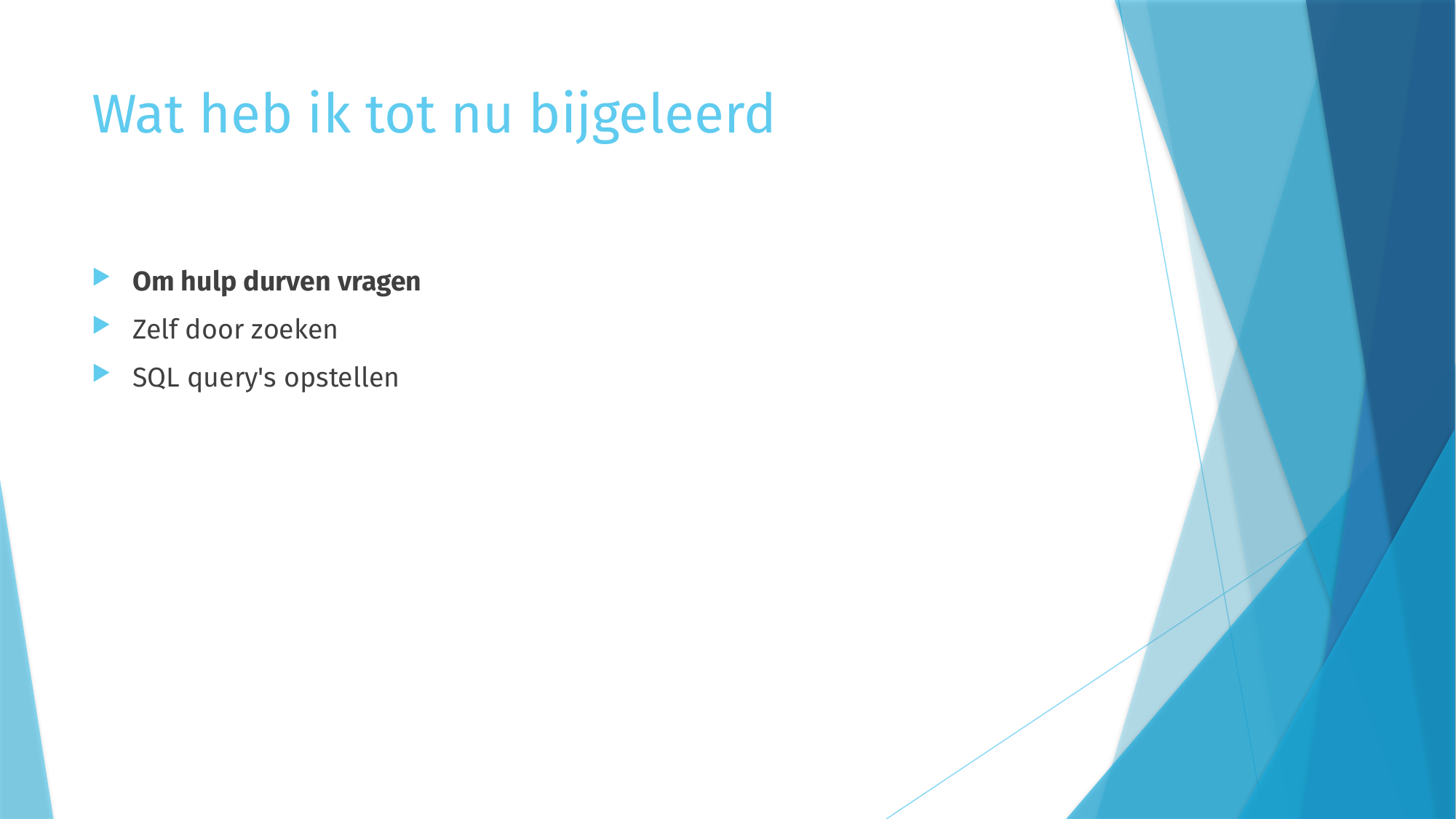

# Wat heb ik tot nu bijgeleerd
Om hulp durven vragen
Zelf door zoeken
SQL query's opstellen